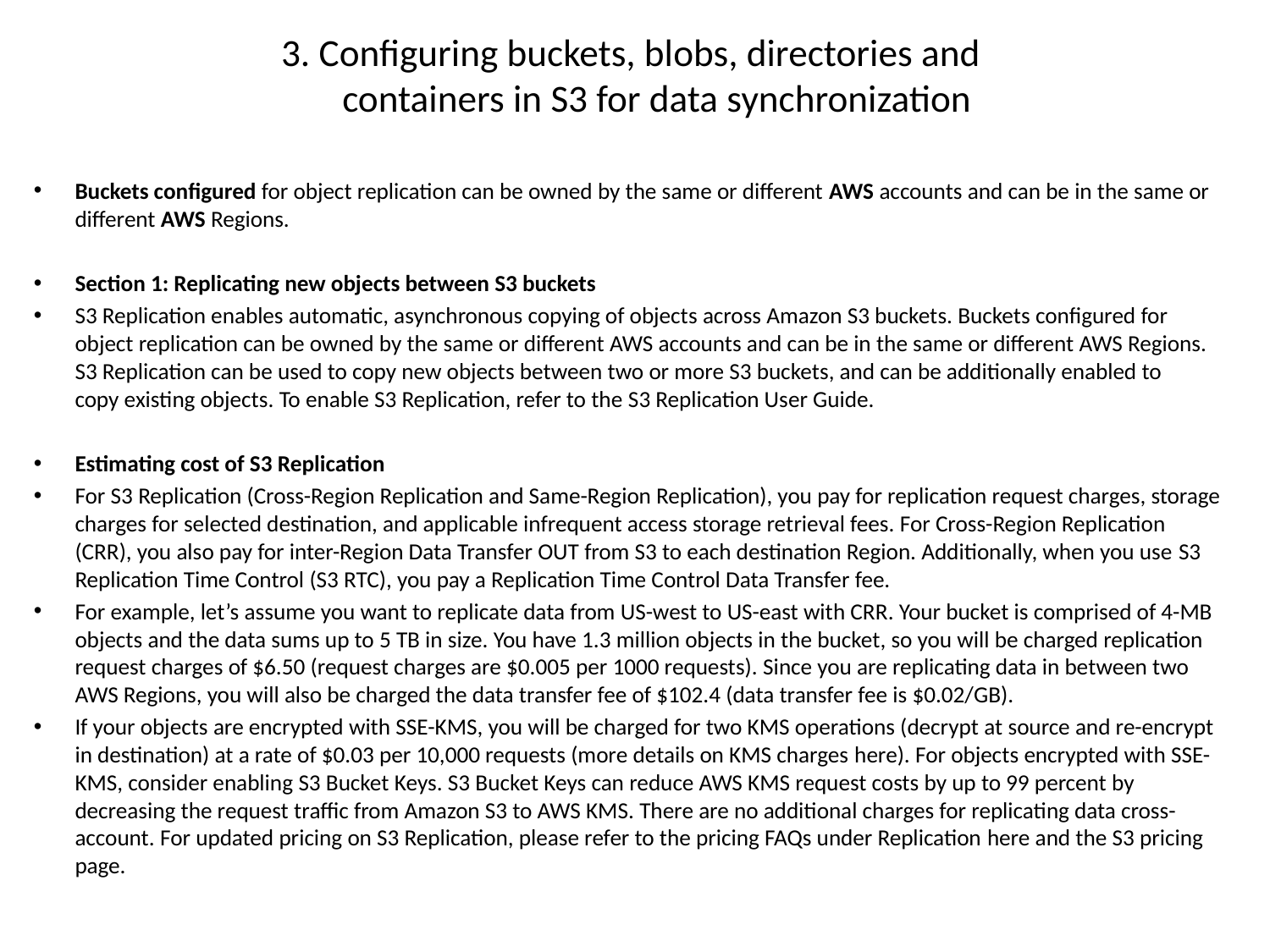

# 3. Configuring buckets, blobs, directories and containers in S3 for data synchronization

Buckets configured for object replication can be owned by the same or different AWS accounts and can be in the same or different AWS Regions.

Section 1: Replicating new objects between S3 buckets
S3 Replication enables automatic, asynchronous copying of objects across Amazon S3 buckets. Buckets configured for object replication can be owned by the same or different AWS accounts and can be in the same or different AWS Regions. S3 Replication can be used to copy new objects between two or more S3 buckets, and can be additionally enabled to copy existing objects. To enable S3 Replication, refer to the S3 Replication User Guide.

Estimating cost of S3 Replication
For S3 Replication (Cross-Region Replication and Same-Region Replication), you pay for replication request charges, storage charges for selected destination, and applicable infrequent access storage retrieval fees. For Cross-Region Replication (CRR), you also pay for inter-Region Data Transfer OUT from S3 to each destination Region. Additionally, when you use S3 Replication Time Control (S3 RTC), you pay a Replication Time Control Data Transfer fee.
For example, let’s assume you want to replicate data from US-west to US-east with CRR. Your bucket is comprised of 4-MB objects and the data sums up to 5 TB in size. You have 1.3 million objects in the bucket, so you will be charged replication request charges of $6.50 (request charges are $0.005 per 1000 requests). Since you are replicating data in between two AWS Regions, you will also be charged the data transfer fee of $102.4 (data transfer fee is $0.02/GB).
If your objects are encrypted with SSE-KMS, you will be charged for two KMS operations (decrypt at source and re-encrypt in destination) at a rate of $0.03 per 10,000 requests (more details on KMS charges here). For objects encrypted with SSE-KMS, consider enabling S3 Bucket Keys. S3 Bucket Keys can reduce AWS KMS request costs by up to 99 percent by decreasing the request traffic from Amazon S3 to AWS KMS. There are no additional charges for replicating data cross-account. For updated pricing on S3 Replication, please refer to the pricing FAQs under Replication here and the S3 pricing page.